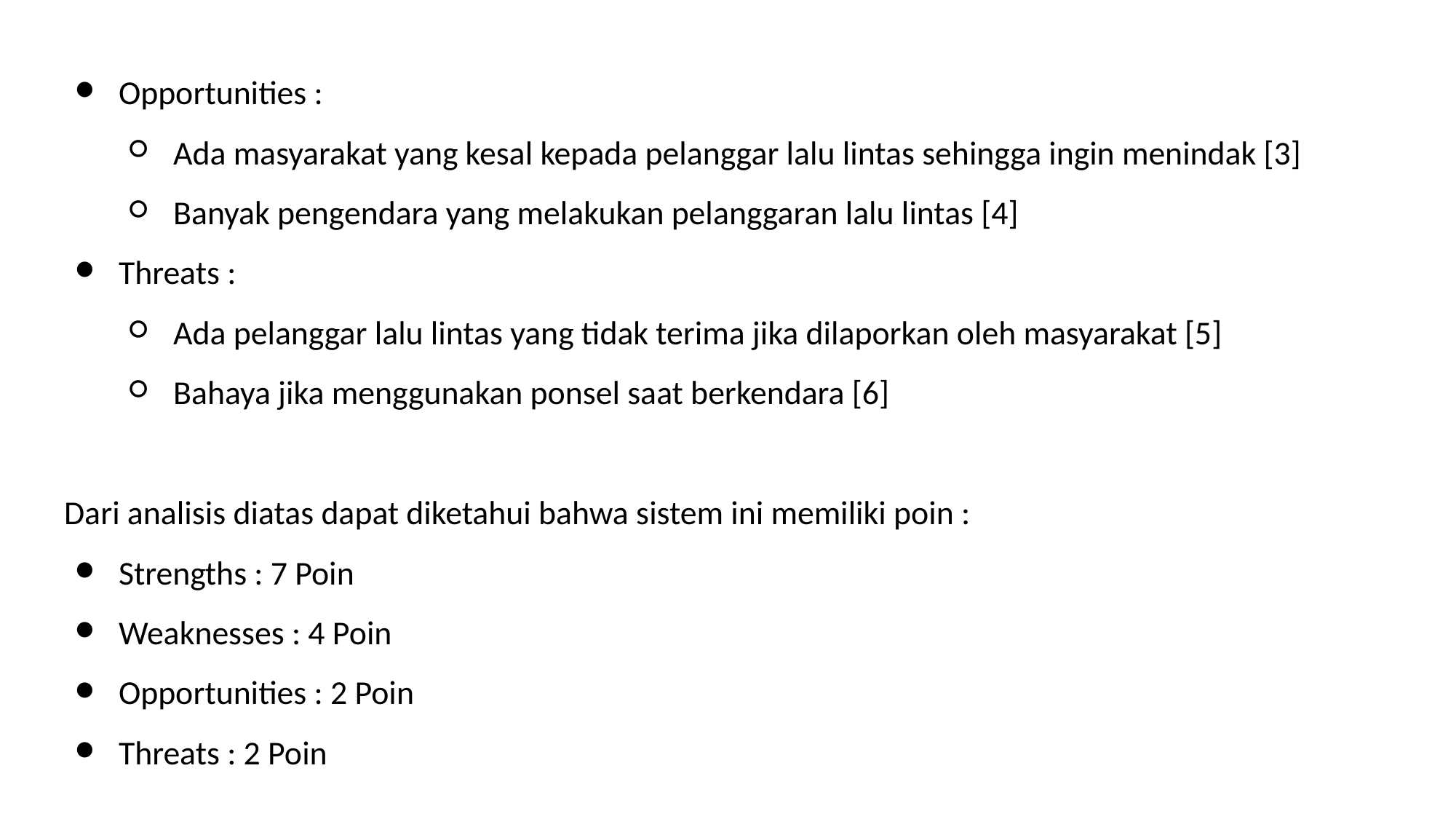

Opportunities :
Ada masyarakat yang kesal kepada pelanggar lalu lintas sehingga ingin menindak [3]
Banyak pengendara yang melakukan pelanggaran lalu lintas [4]
Threats :
Ada pelanggar lalu lintas yang tidak terima jika dilaporkan oleh masyarakat [5]
Bahaya jika menggunakan ponsel saat berkendara [6]

Dari analisis diatas dapat diketahui bahwa sistem ini memiliki poin :
Strengths : 7 Poin
Weaknesses : 4 Poin
Opportunities : 2 Poin
Threats : 2 Poin